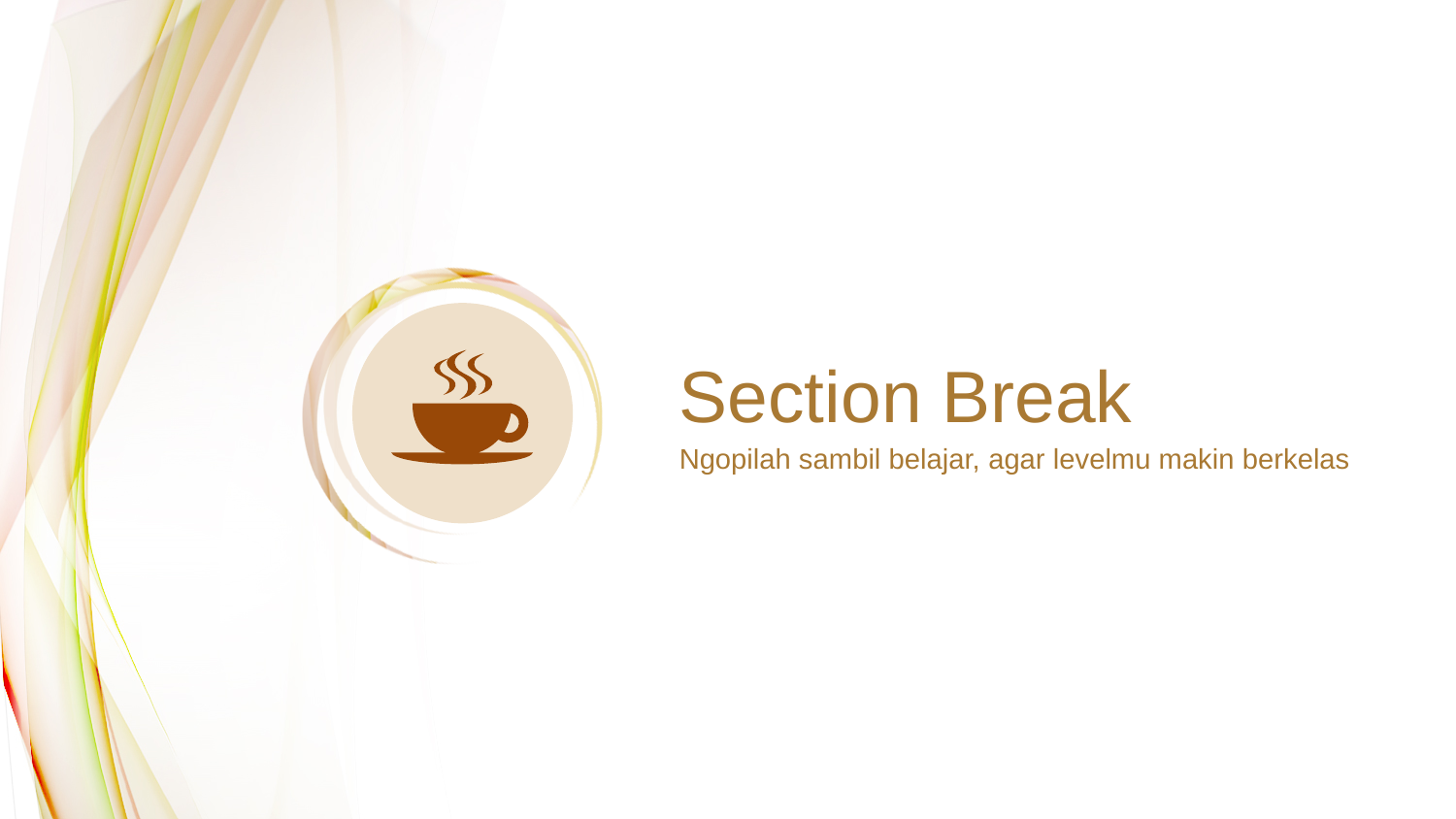

Section Break

Ngopilah sambil belajar, agar levelmu makin berkelas